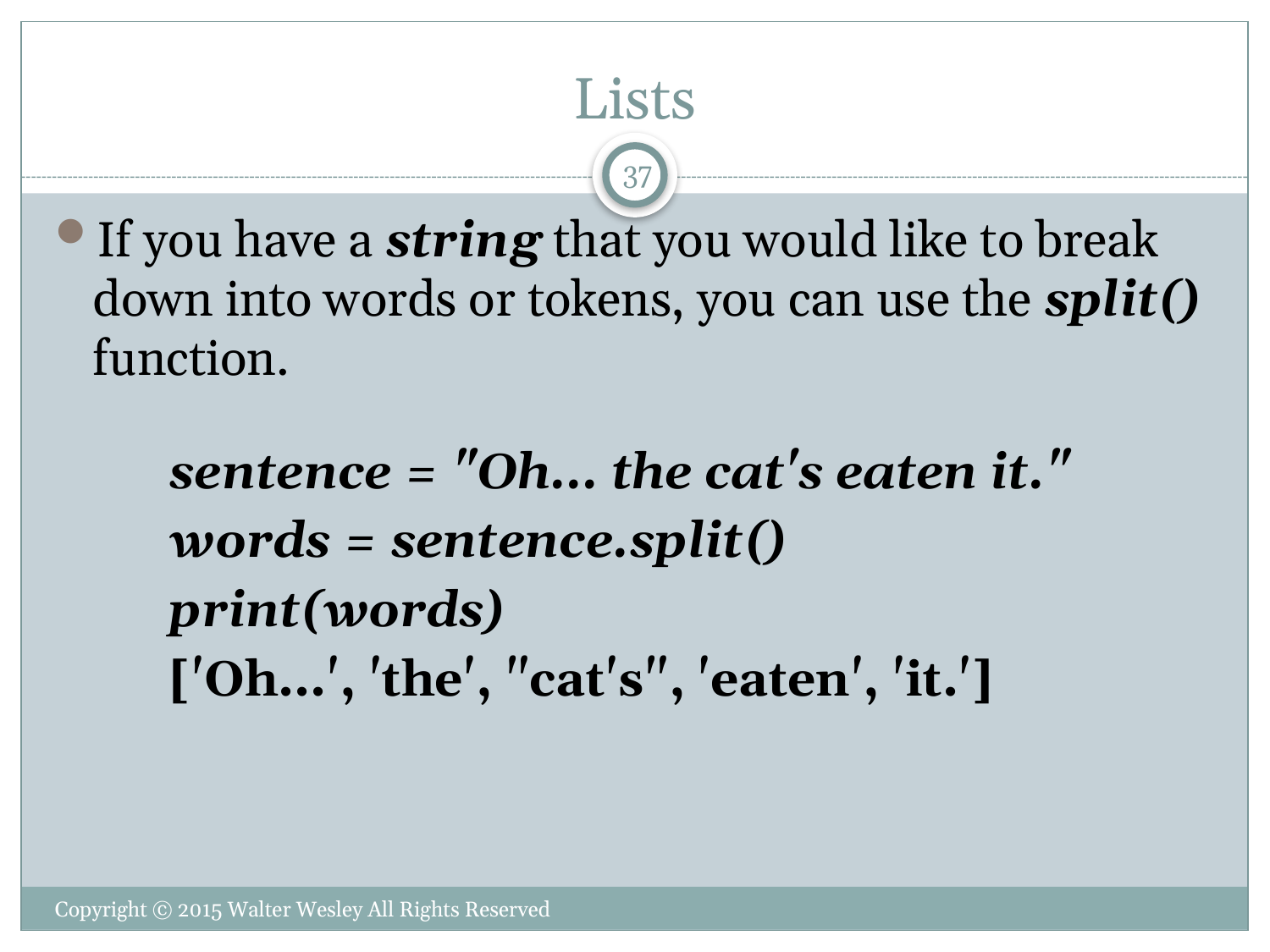

# Lists
37
If you have a string that you would like to break down into words or tokens, you can use the split() function.

sentence = "Oh... the cat's eaten it."
words = sentence.split()
print(words)
['Oh...', 'the', "cat's", 'eaten', 'it.']

Copyright © 2015 Walter Wesley All Rights Reserved